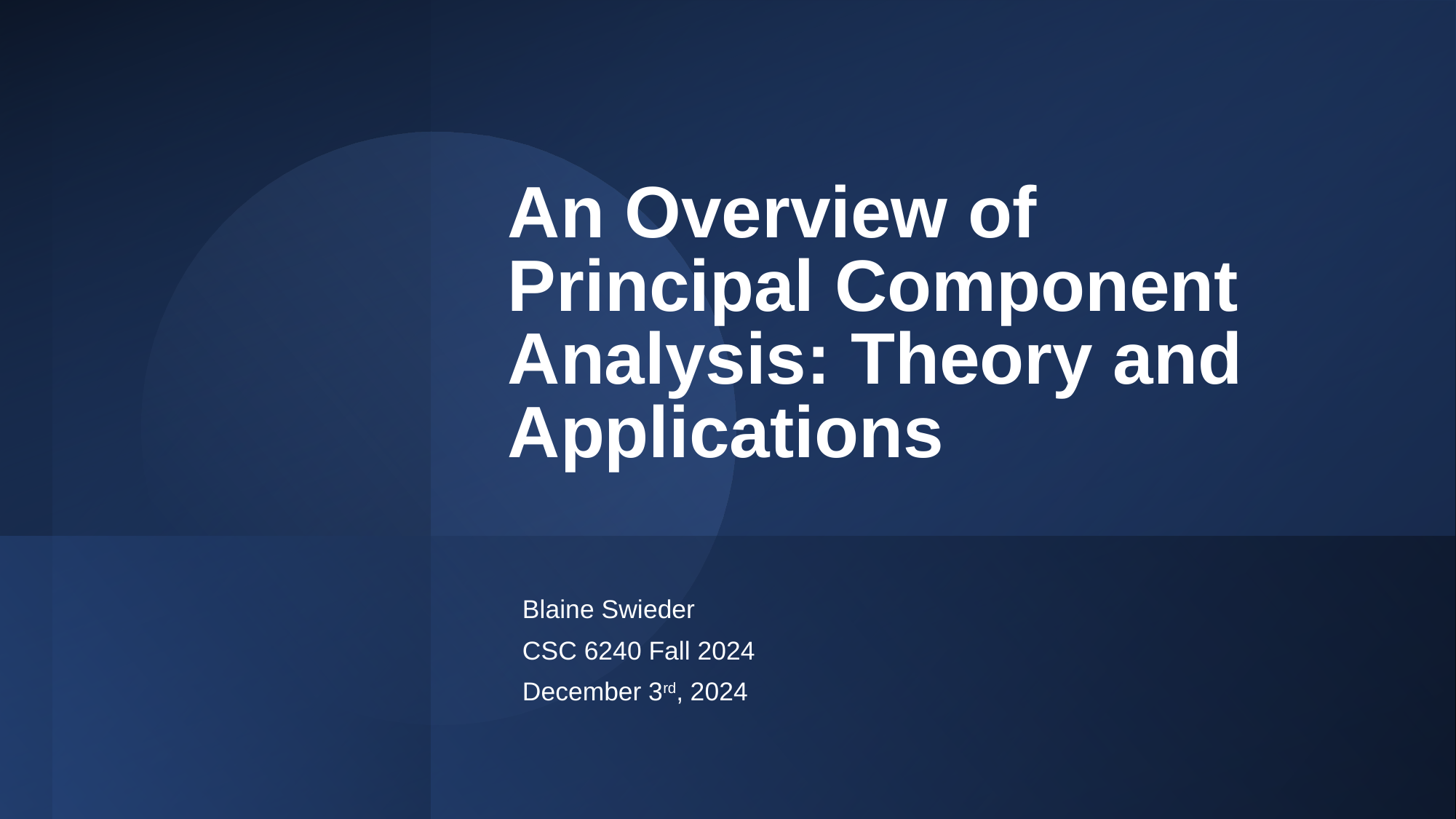

# An Overview of Principal Component Analysis: Theory and Applications

Blaine Swieder
CSC 6240 Fall 2024
December 3rd, 2024